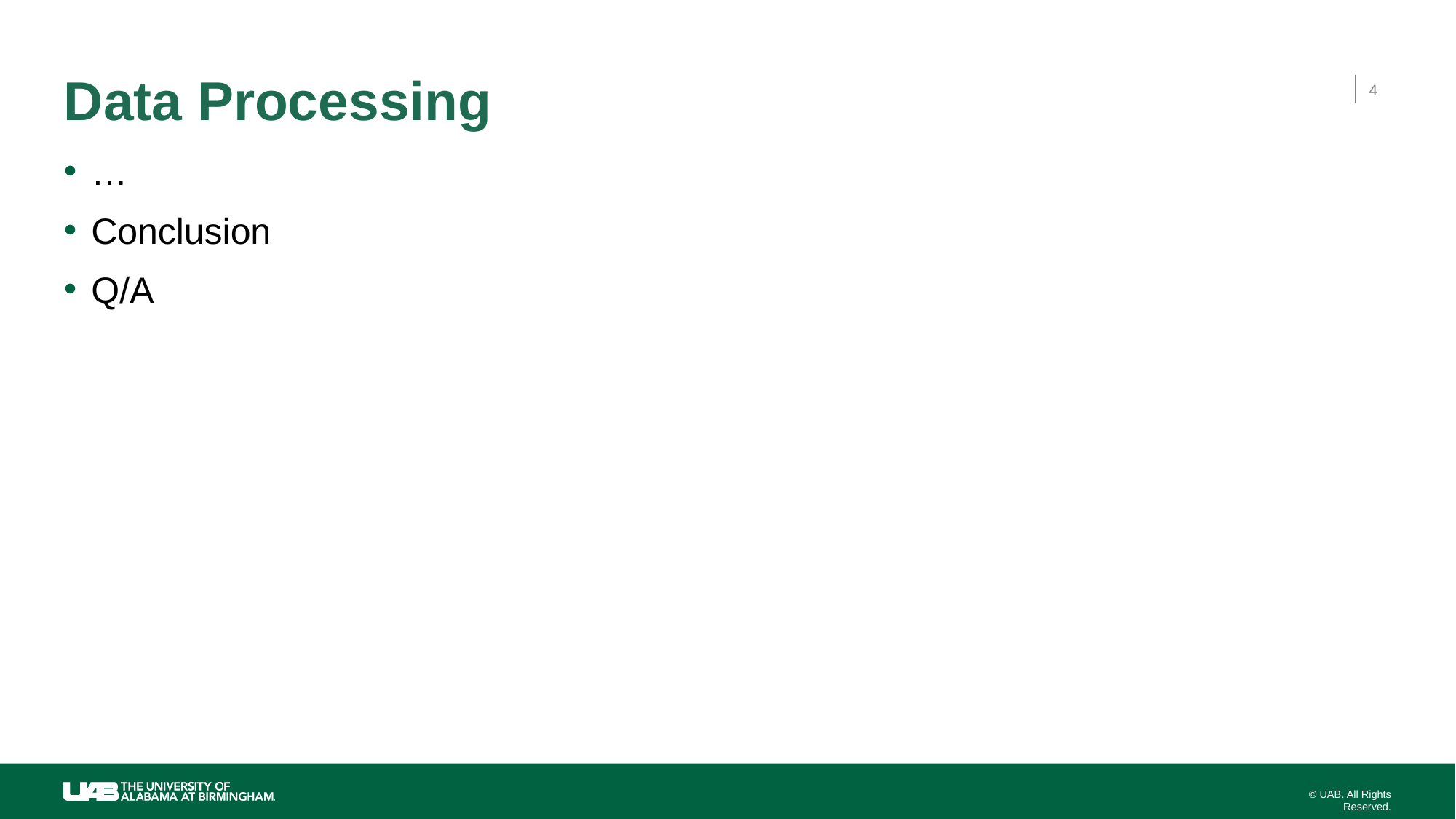

# Data Processing
4
…
Conclusion
Q/A